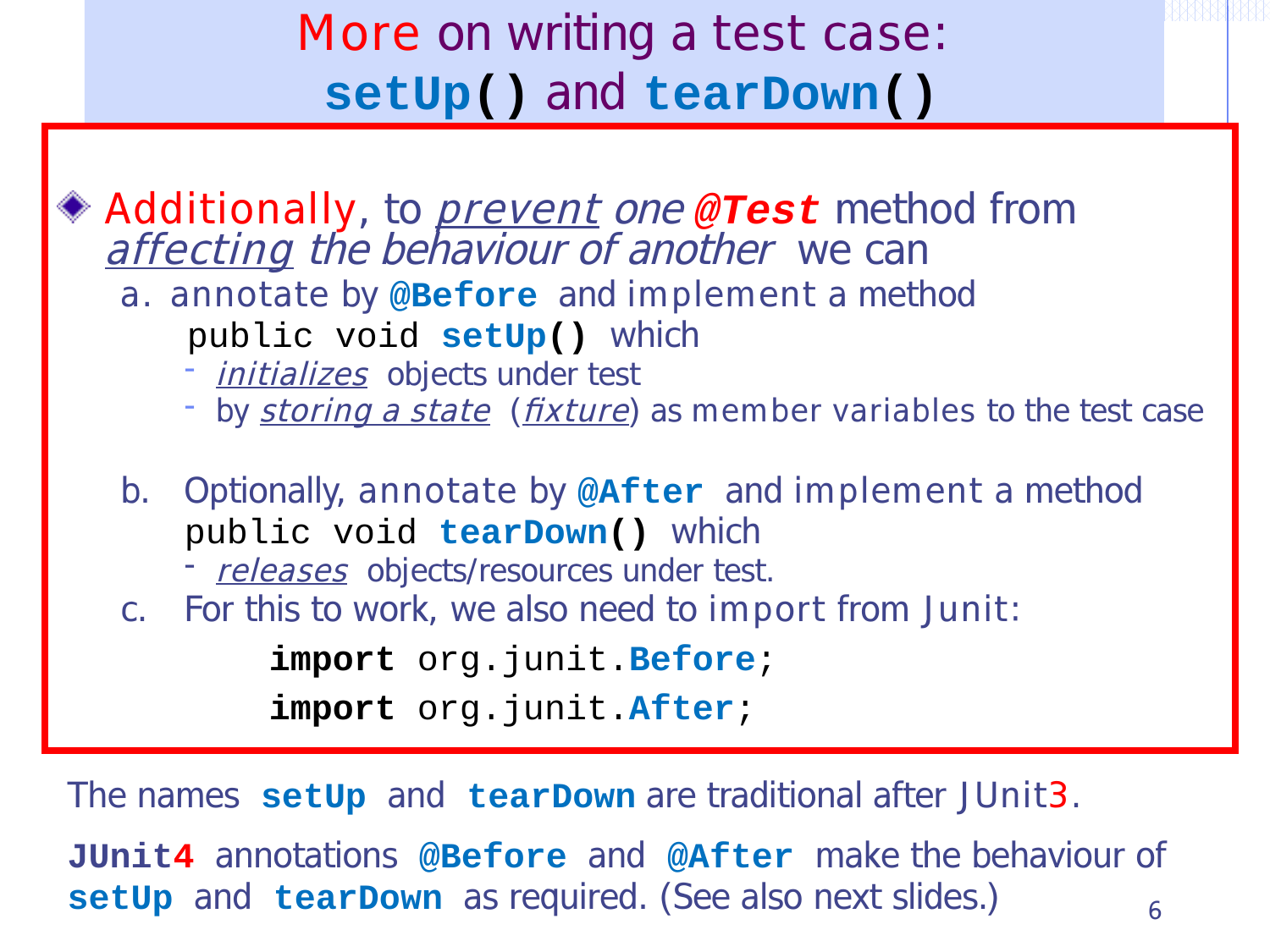

# More on writing a test case: setUp() and tearDown()

Additionally, to prevent one @Test method from affecting the behaviour of another  we can
 annotate by @Before and implement a method
      public void setUp() which
initializes  objects under test
by storing a state  (fixture) as member variables to the test case

Optionally, annotate by @After and implement a method
   public void tearDown() which
releases  objects/resources under test.
For this to work, we also need to import from Junit:
          import org.junit.Before;
          import org.junit.After;
The names setUp and tearDown are traditional after JUnit3.
JUnit4 annotations @Before and @After make the behaviour of setUp and tearDown as required. (See also next slides.)
6